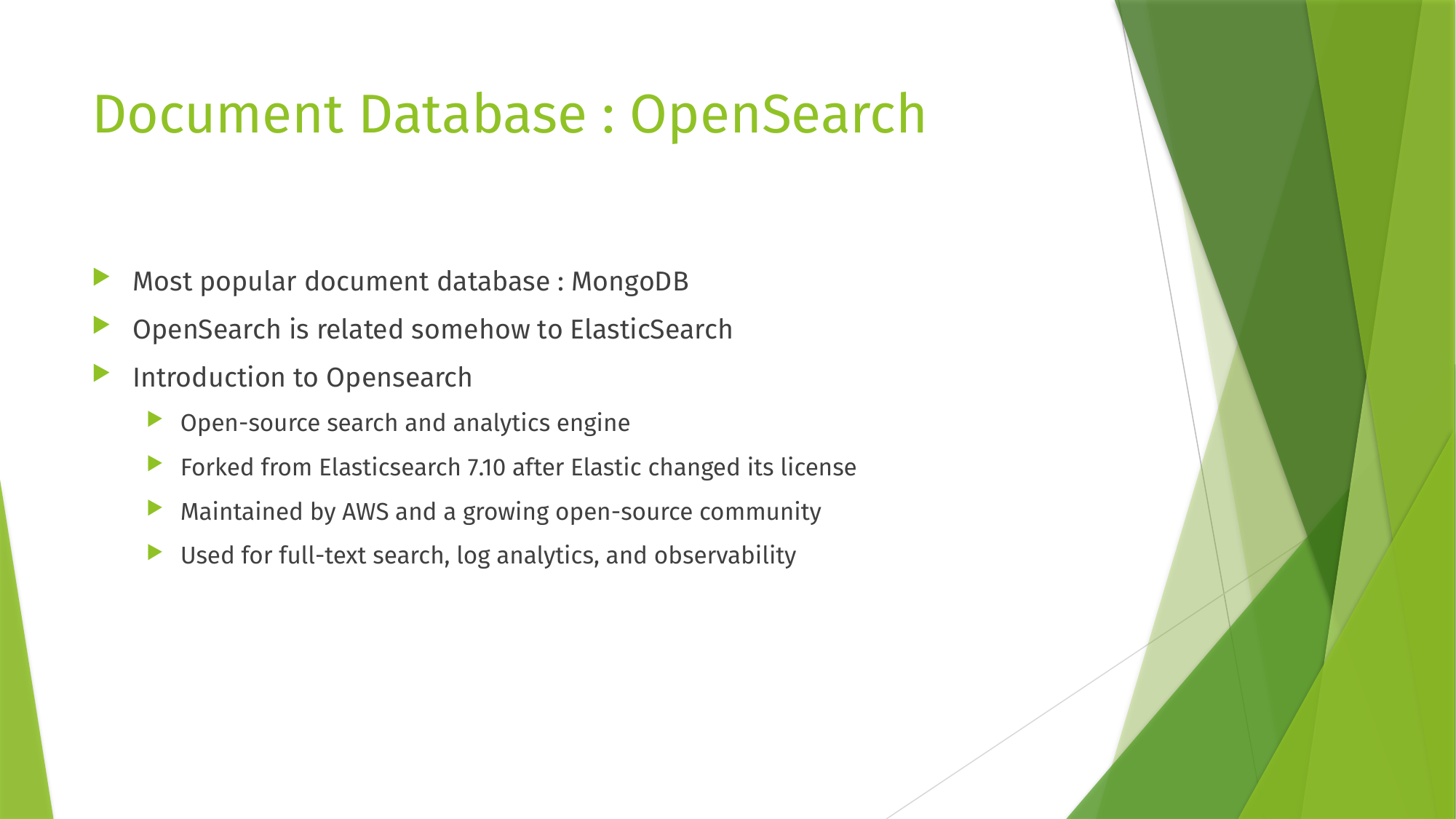

# Document Database : OpenSearch
Most popular document database : MongoDB
OpenSearch is related somehow to ElasticSearch
Introduction to Opensearch
Open-source search and analytics engine
Forked from Elasticsearch 7.10 after Elastic changed its license
Maintained by AWS and a growing open-source community
Used for full-text search, log analytics, and observability